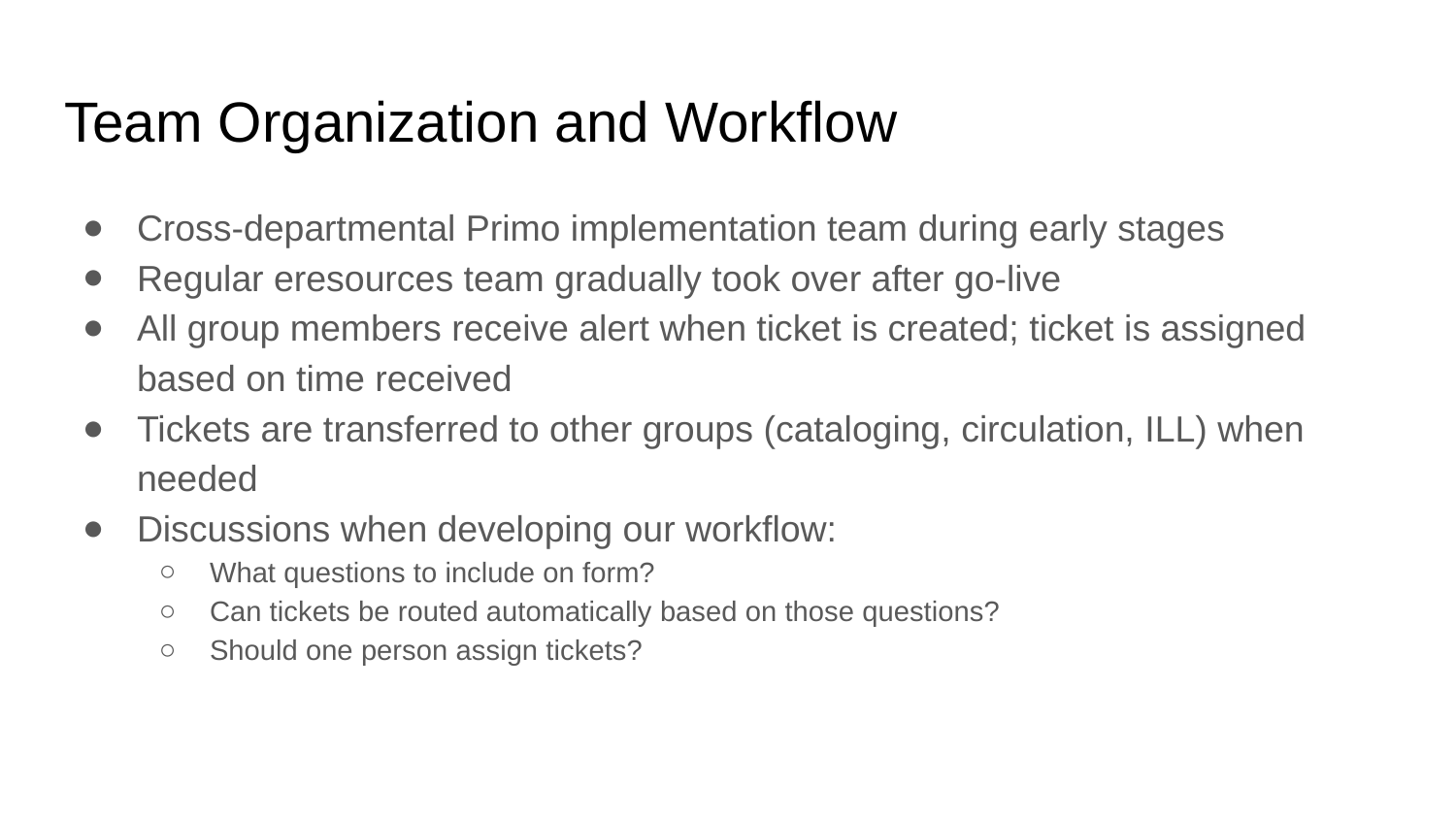

# Team Organization and Workflow
Cross-departmental Primo implementation team during early stages
Regular eresources team gradually took over after go-live
All group members receive alert when ticket is created; ticket is assigned based on time received
Tickets are transferred to other groups (cataloging, circulation, ILL) when needed
Discussions when developing our workflow:
What questions to include on form?
Can tickets be routed automatically based on those questions?
Should one person assign tickets?